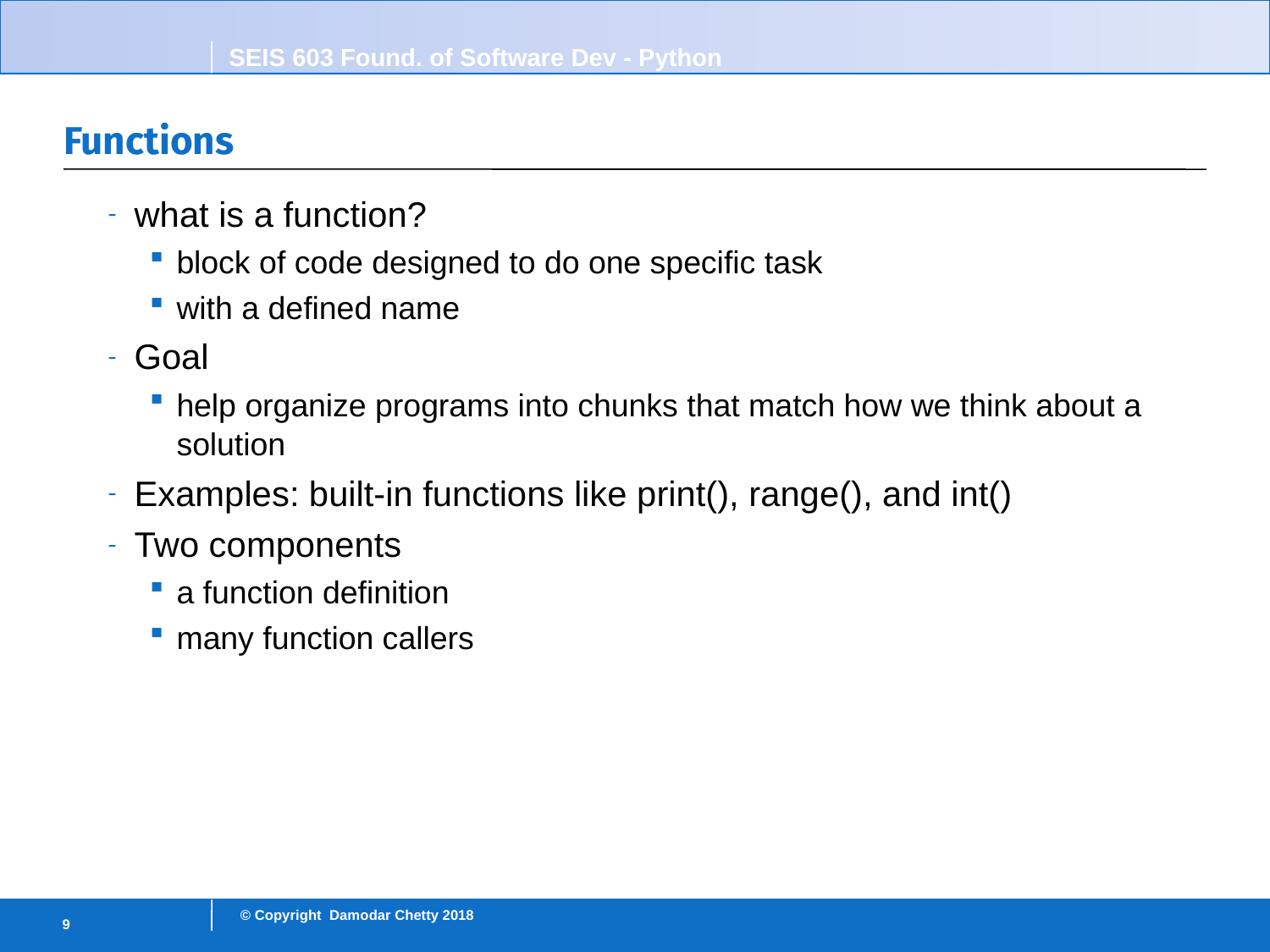

# Functions
what is a function?
block of code designed to do one specific task
with a defined name
Goal
help organize programs into chunks that match how we think about a solution
Examples: built-in functions like print(), range(), and int()
Two components
a function definition
many function callers
9